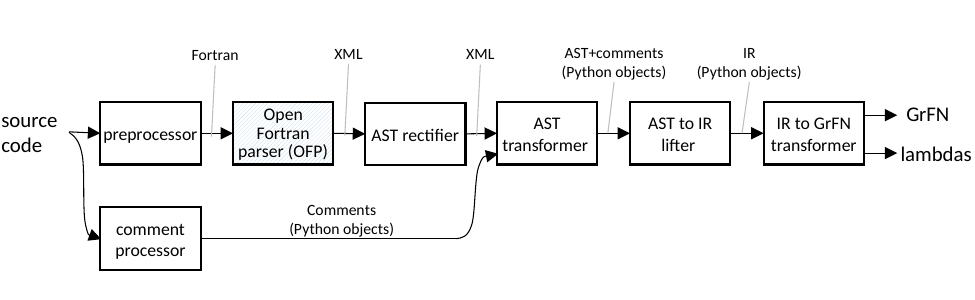

AST+comments
(Python objects)
IR
(Python objects)
XML
XML
Fortran
GrFN
source
code
preprocessor
Open
Fortran
parser (OFP)
AST transformer
AST to IR lifter
IR to GrFN transformer
AST rectifier

lambdas

Comments
(Python objects)
comment
processor